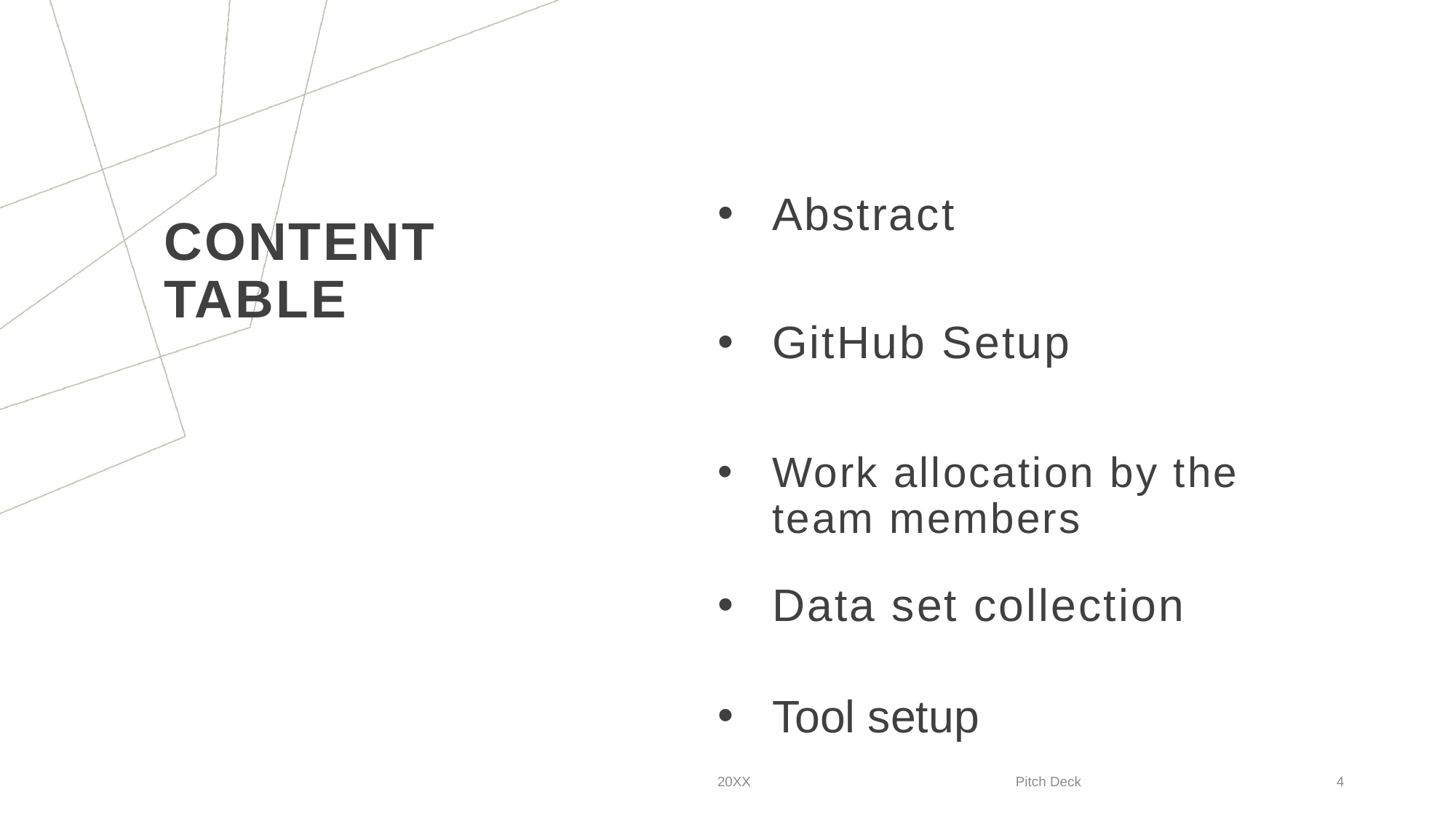

# Content table
Abstract

GitHub Setup
Work allocation by the team members
Data set collection
Tool setup

20XX
Pitch Deck
4